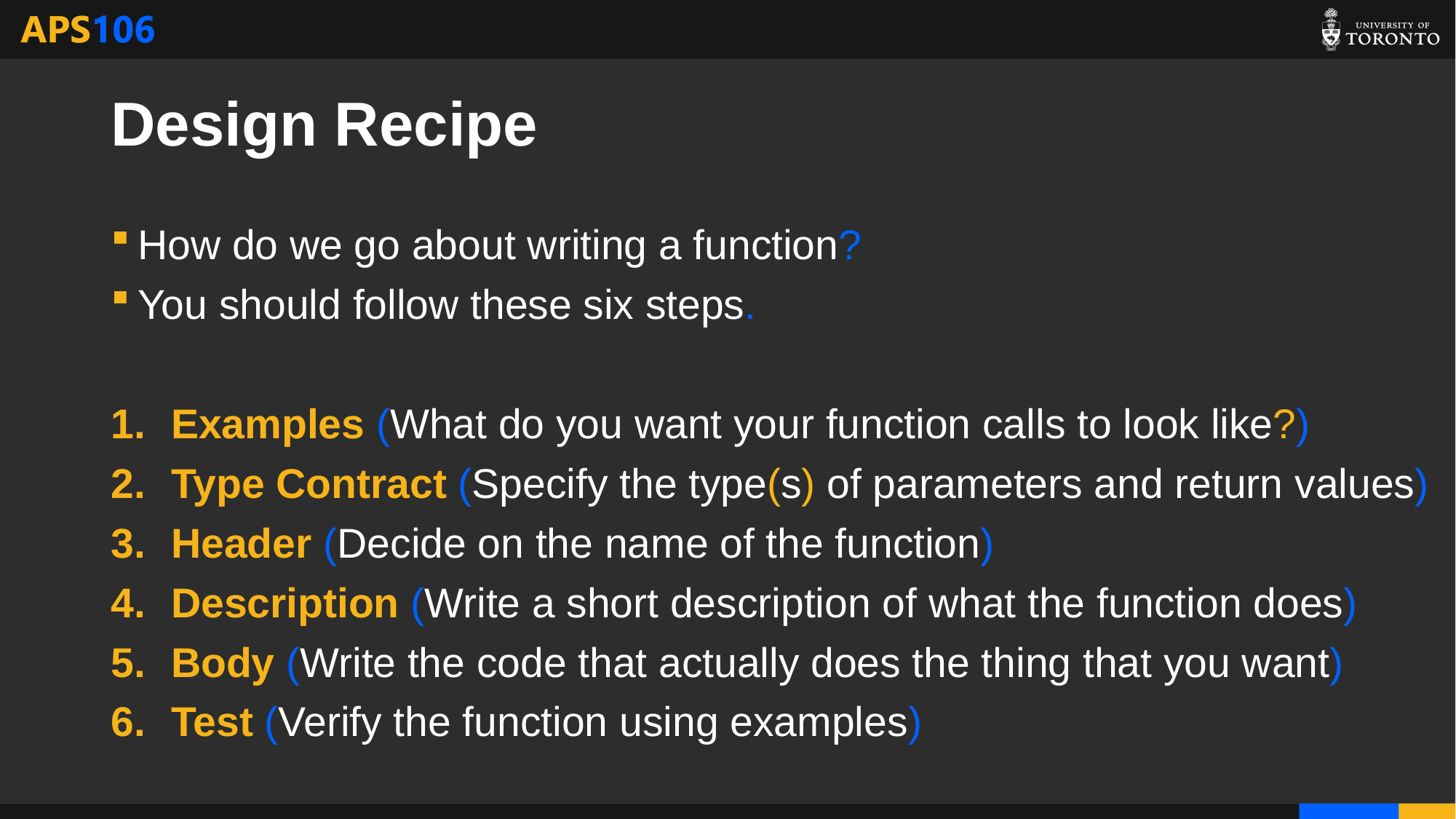

# Design Recipe
How do we go about writing a function?
You should follow these six steps.

Examples (What do you want your function calls to look like?)
Type Contract (Specify the type(s) of parameters and return values)
Header (Decide on the name of the function)
Description (Write a short description of what the function does)
Body (Write the code that actually does the thing that you want)
Test (Verify the function using examples)